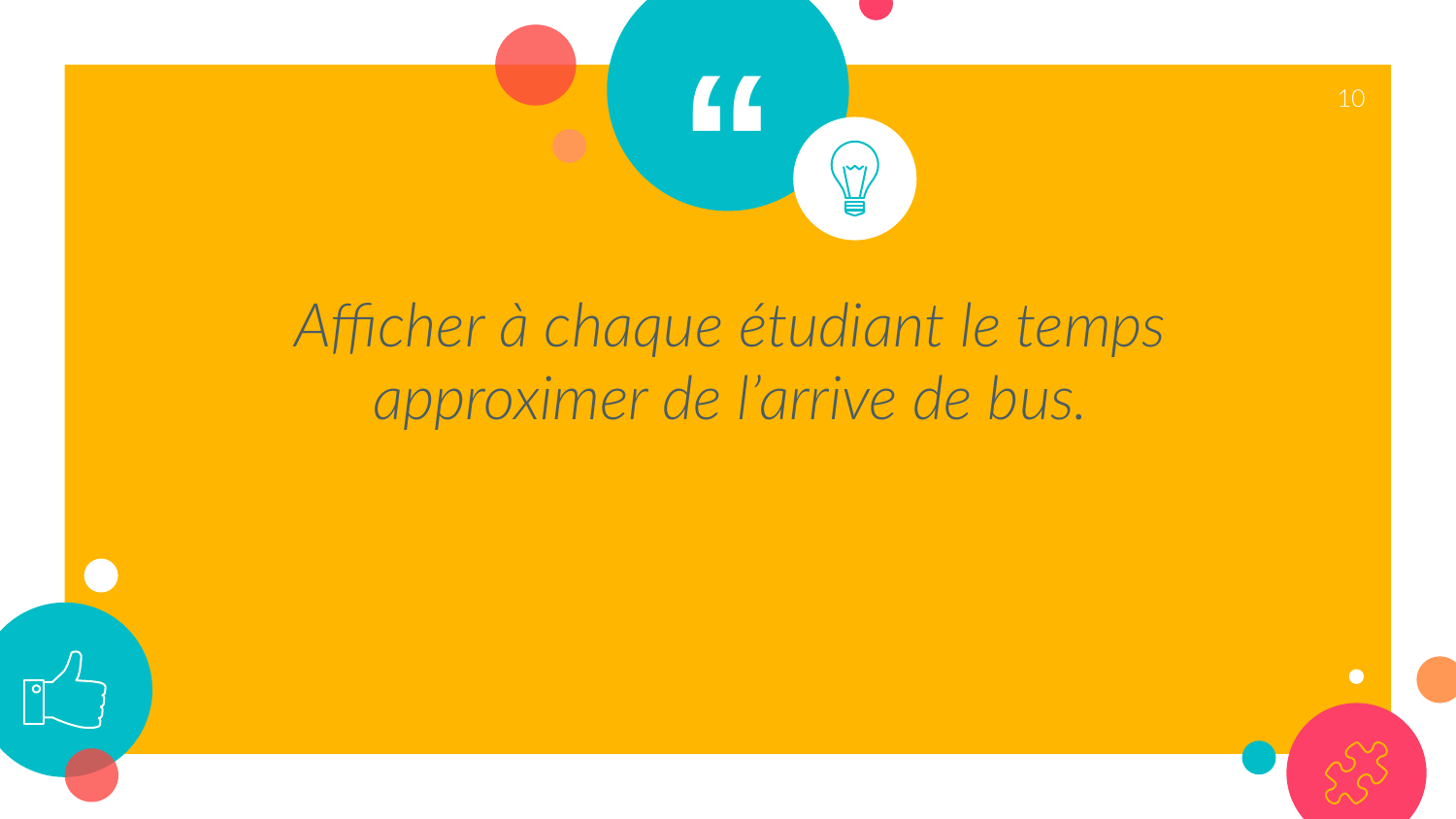

10
Afficher à chaque étudiant le temps approximer de l’arrive de bus.